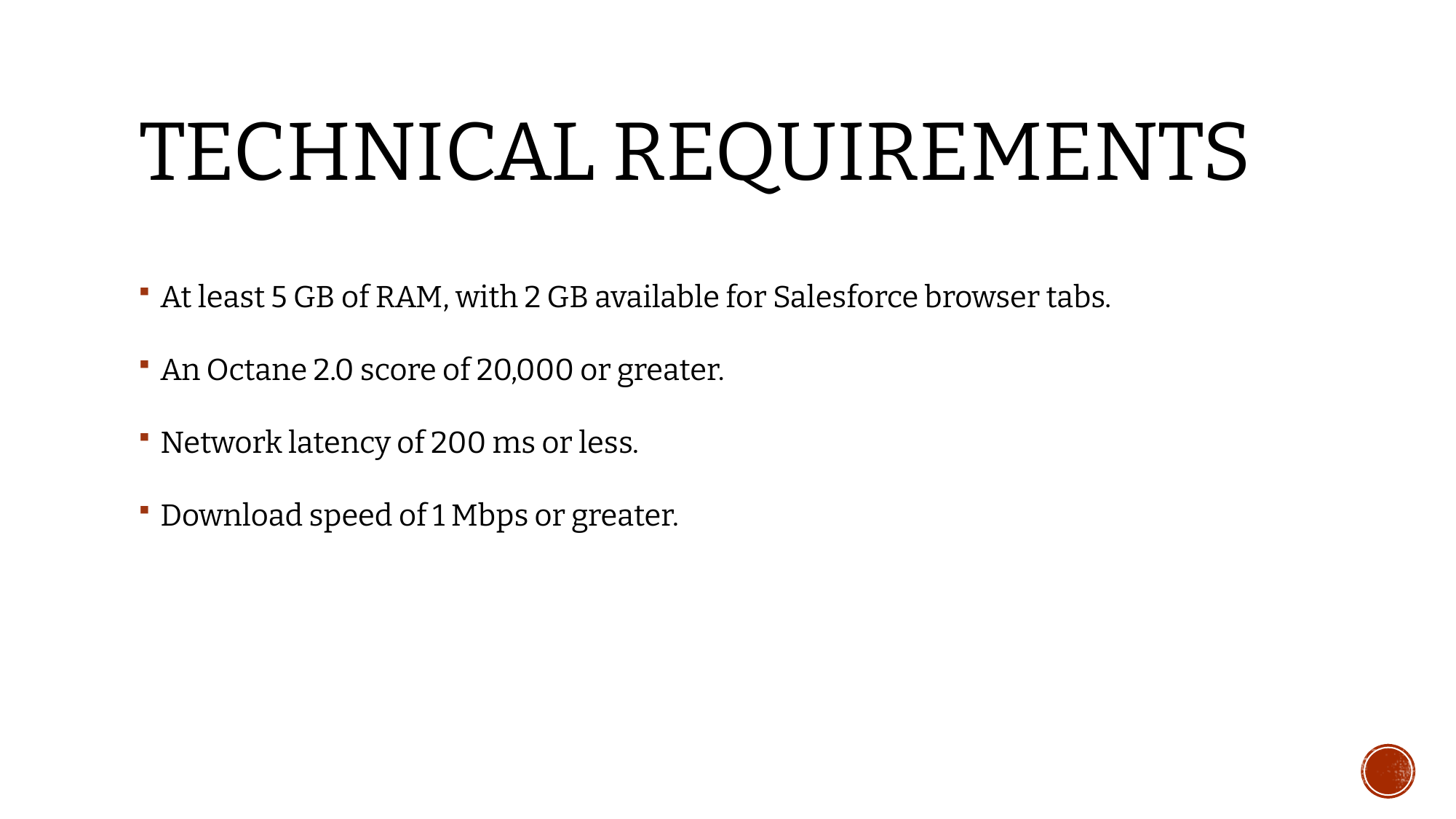

# Technical requirements
At least 5 GB of RAM, with 2 GB available for Salesforce browser tabs.
An Octane 2.0 score of 20,000 or greater.
Network latency of 200 ms or less.
Download speed of 1 Mbps or greater.